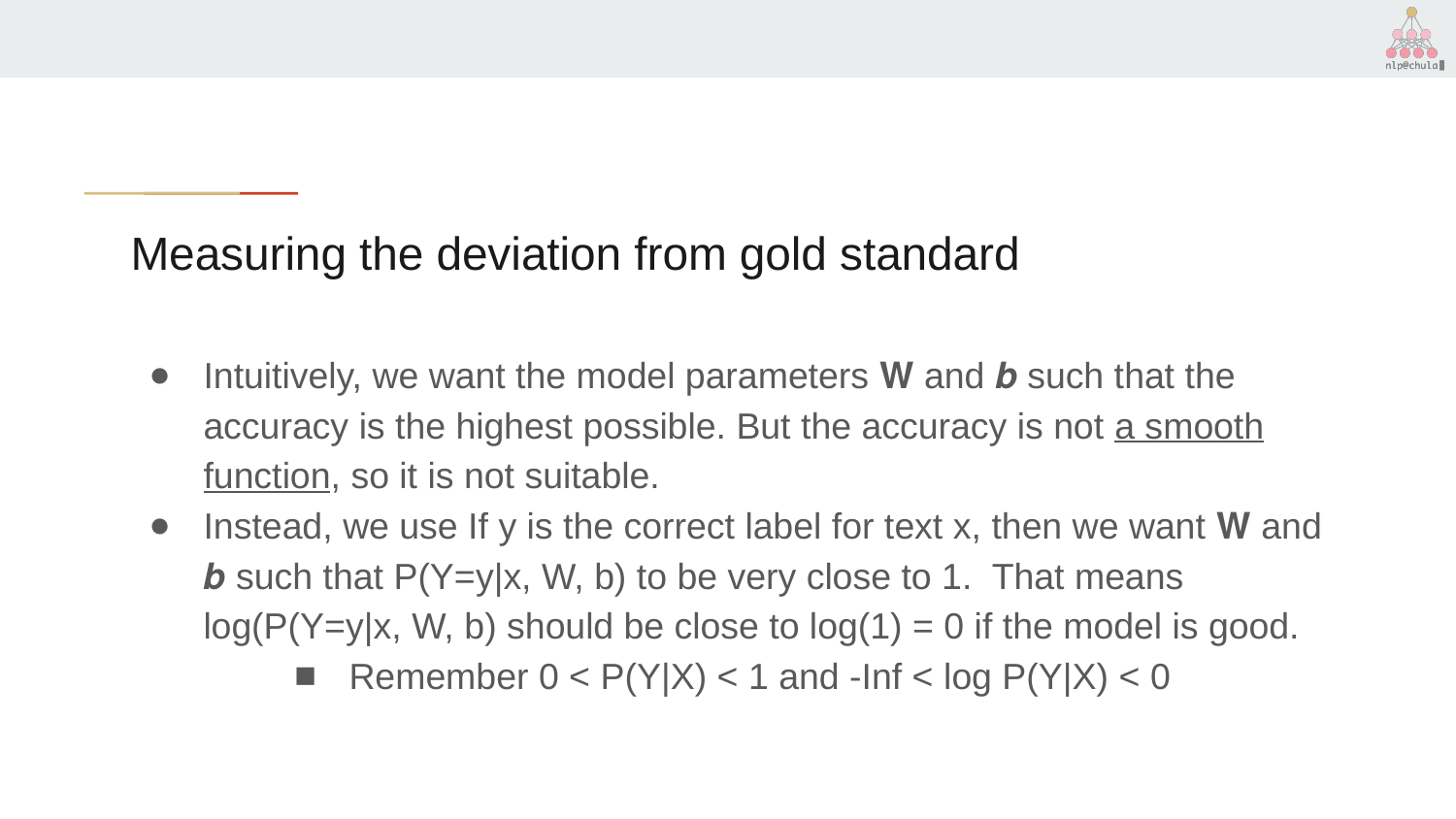

# Measuring the deviation from gold standard
Intuitively, we want the model parameters W and b such that the accuracy is the highest possible. But the accuracy is not a smooth function, so it is not suitable.
Instead, we use If y is the correct label for text x, then we want W and b such that P(Y=y|x, W, b) to be very close to 1.  That means log(P(Y=y|x, W, b) should be close to log(1) = 0 if the model is good.
Remember 0 < P(Y|X) < 1 and -Inf < log P(Y|X) < 0